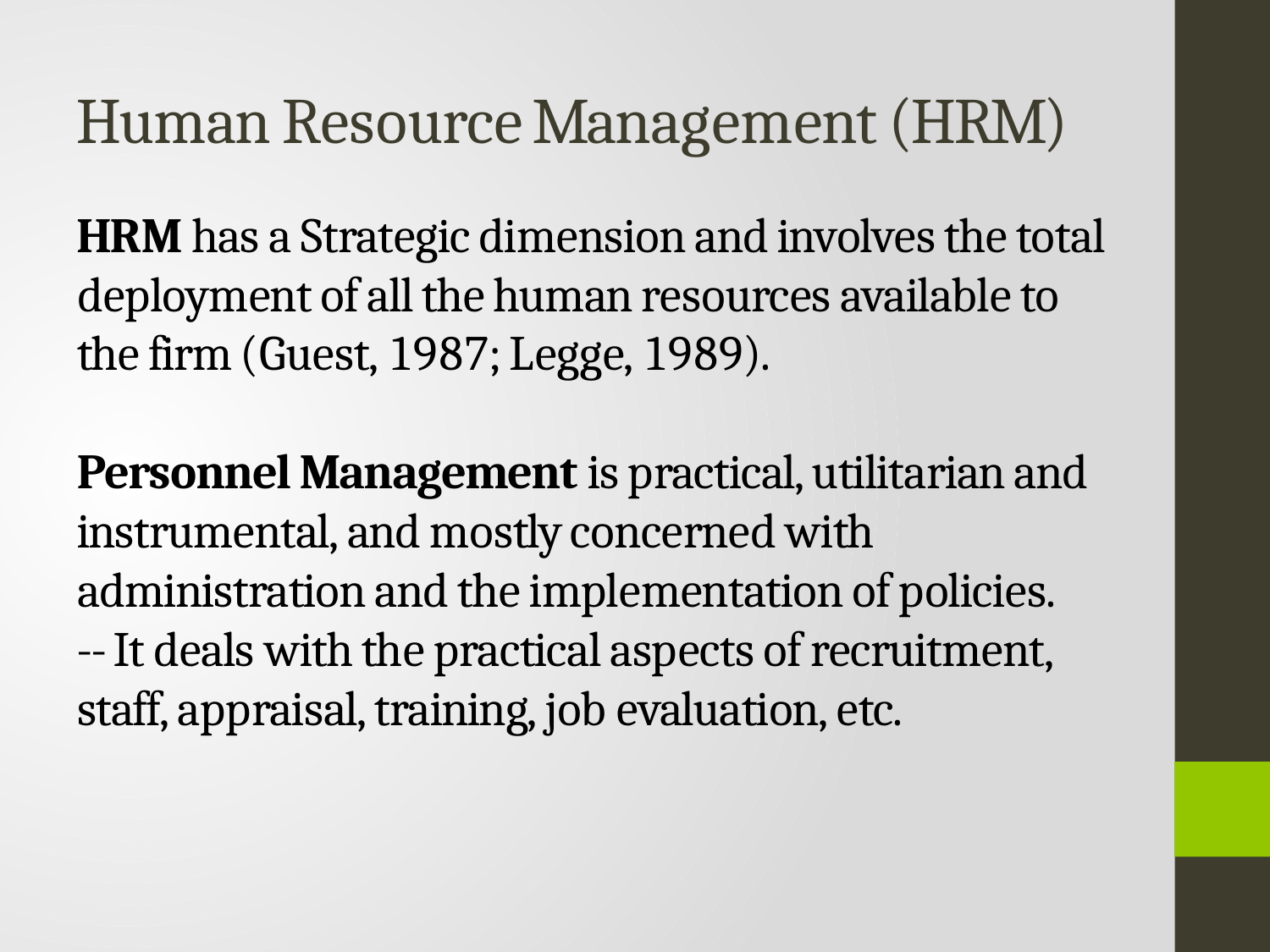

# Human Resource Management (HRM)
HRM has a Strategic dimension and involves the total deployment of all the human resources available to the firm (Guest, 1987; Legge, 1989).

Personnel Management is practical, utilitarian and instrumental, and mostly concerned with administration and the implementation of policies.
-- It deals with the practical aspects of recruitment, staff, appraisal, training, job evaluation, etc.